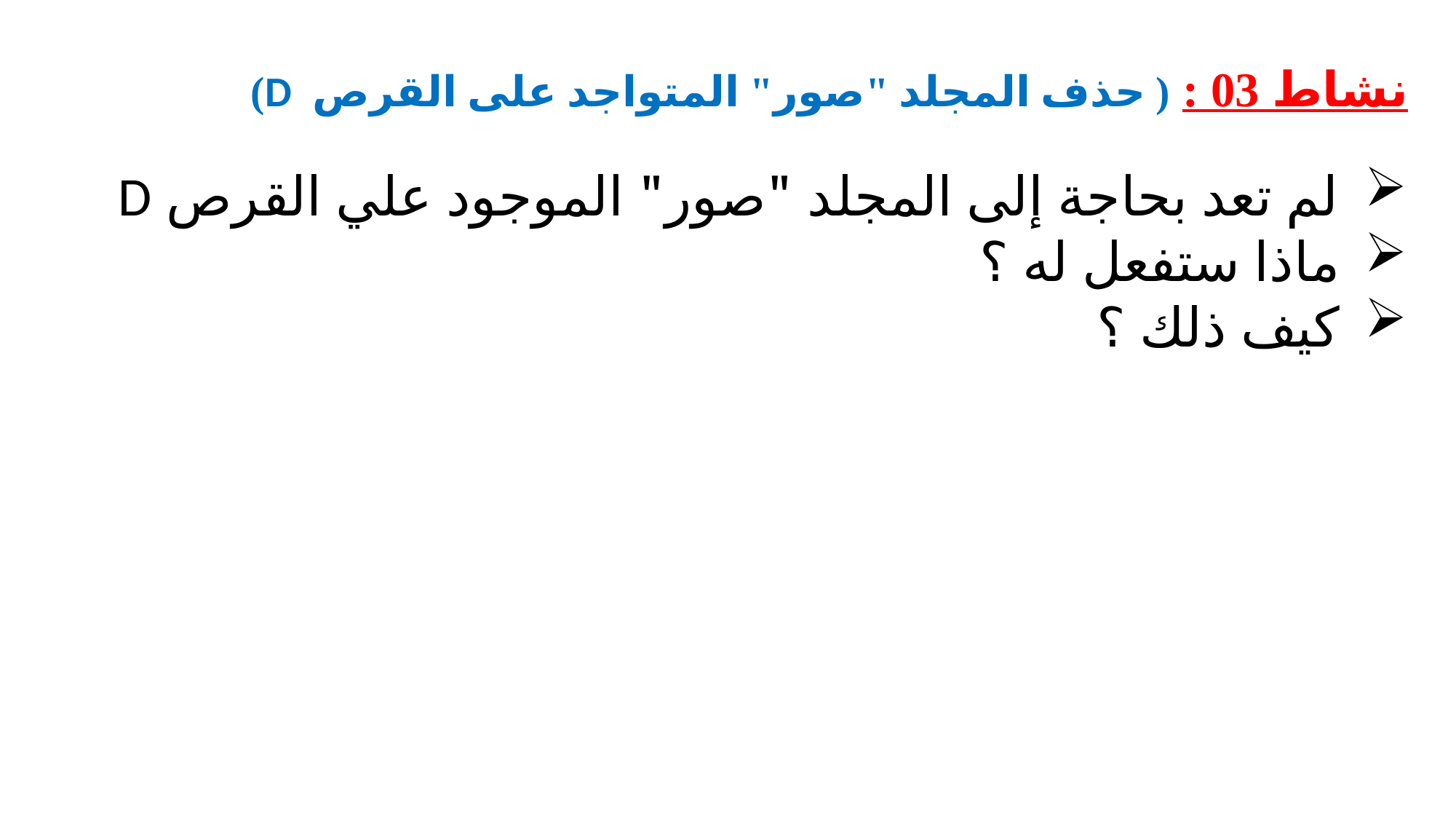

نشاط 03 : ( حذف المجلد "صور" المتواجد على القرص  D)
لم تعد بحاجة إلى المجلد "صور" الموجود علي القرص D
ماذا ستفعل له ؟
كيف ذلك ؟